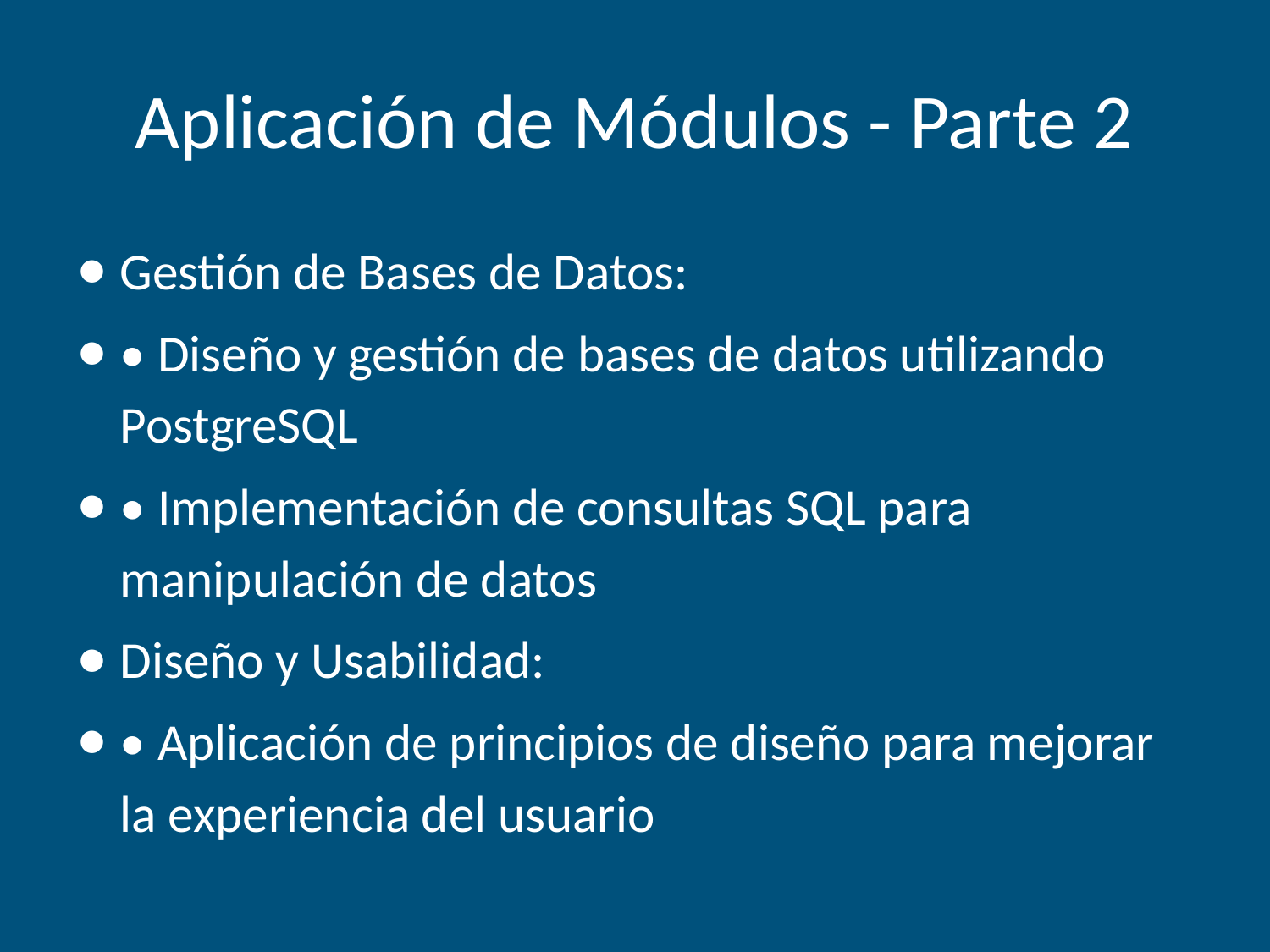

# Aplicación de Módulos - Parte 2
Gestión de Bases de Datos:
• Diseño y gestión de bases de datos utilizando PostgreSQL
• Implementación de consultas SQL para manipulación de datos
Diseño y Usabilidad:
• Aplicación de principios de diseño para mejorar la experiencia del usuario